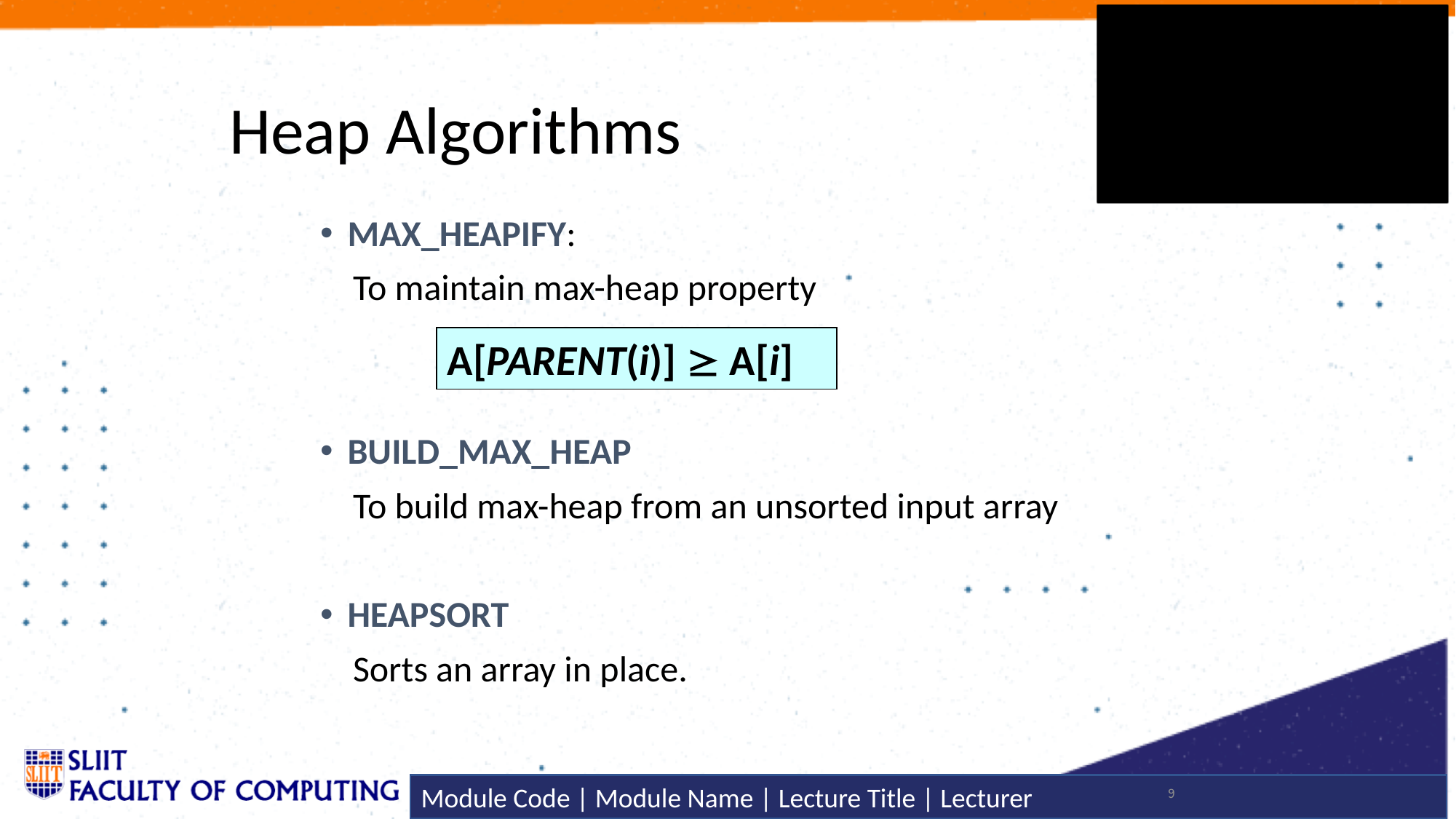

# Heap Algorithms
MAX_HEAPIFY:
    To maintain max-heap property

BUILD_MAX_HEAP
    To build max-heap from an unsorted input array

HEAPSORT
    Sorts an array in place.
A[PARENT(i)] ≥ A[i]
9